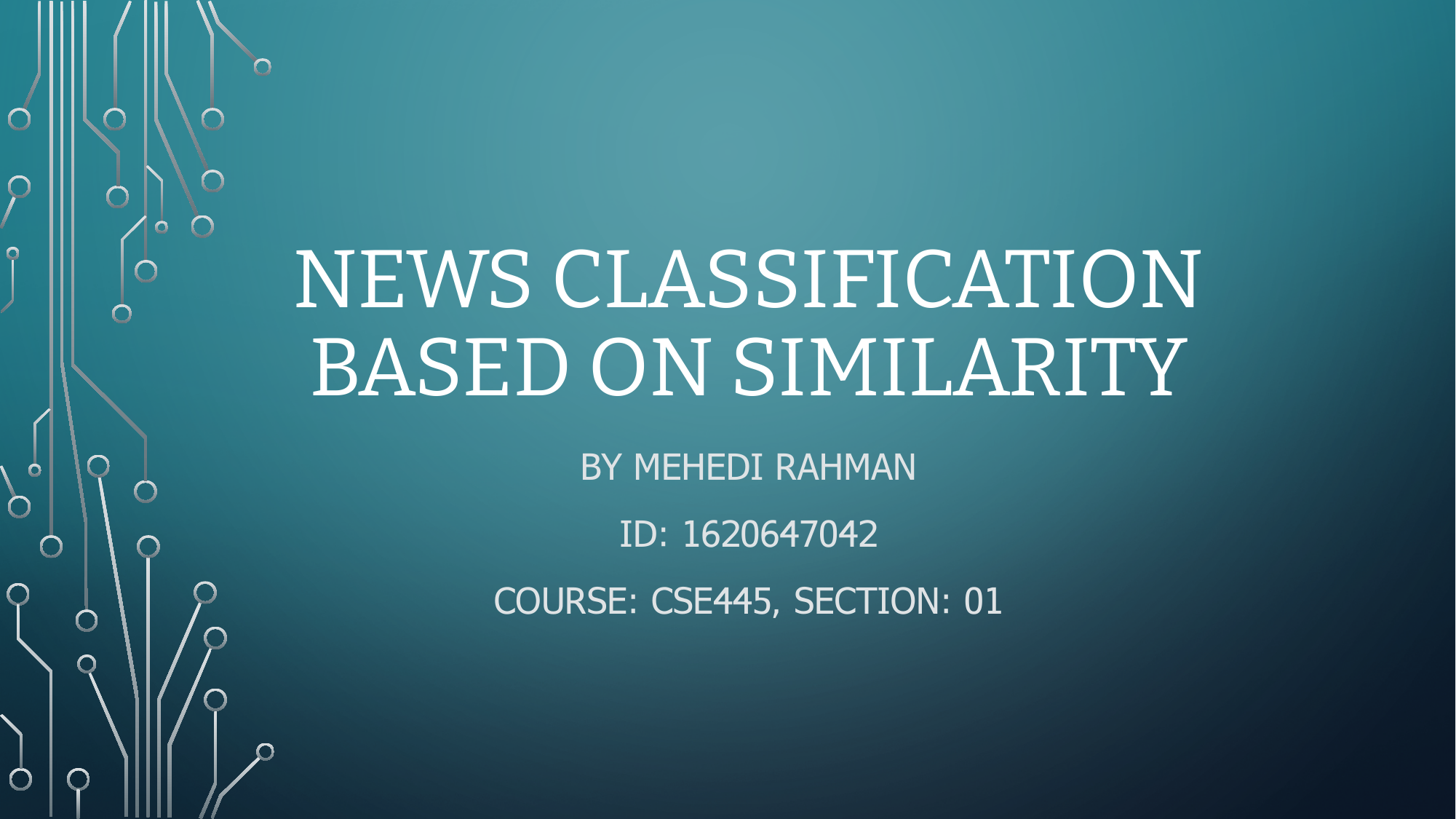

# News classification based on similarity
By Mehedi Rahman
Id: 1620647042
Course: CSE445, Section: 01